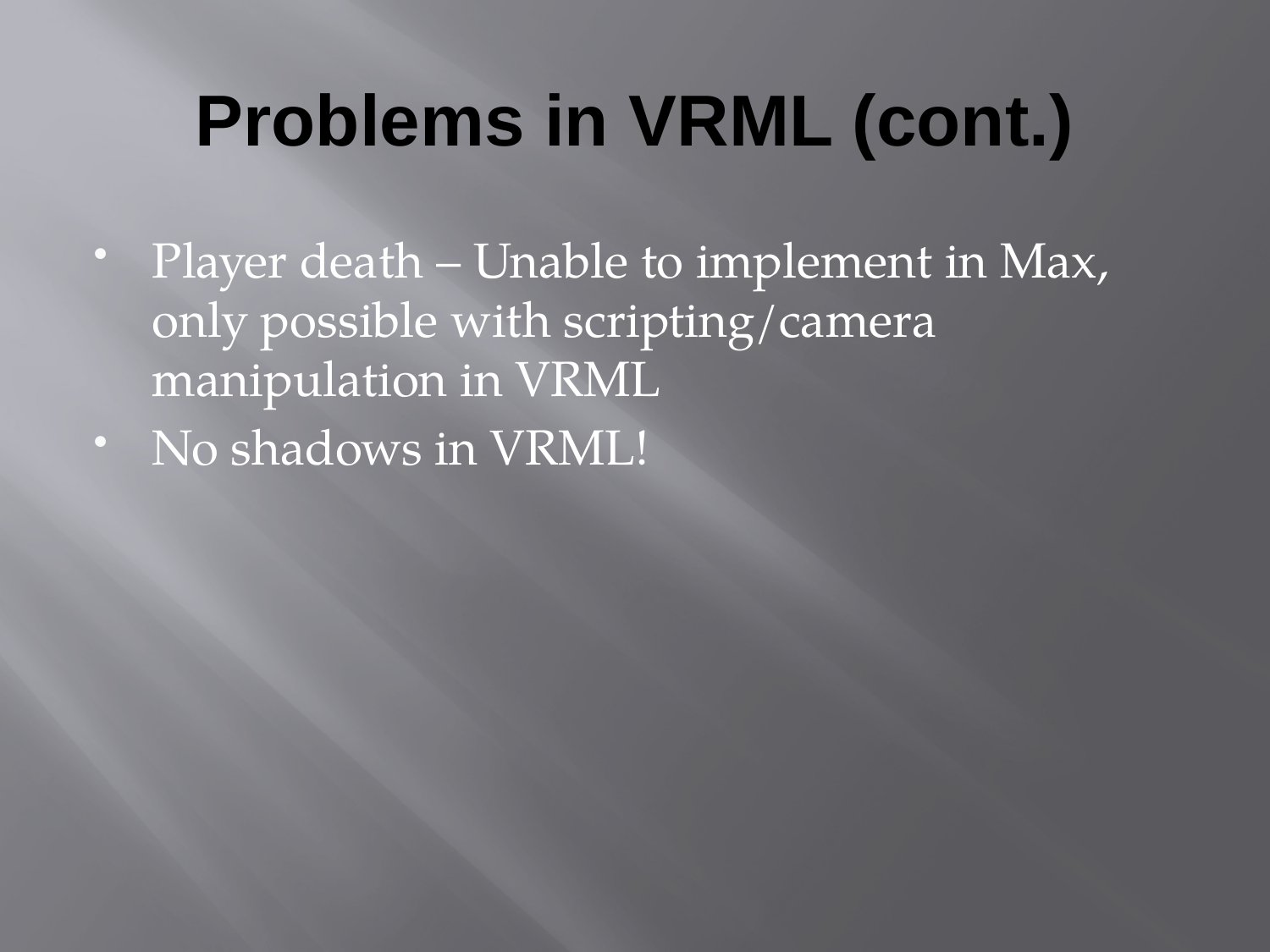

# Problems in VRML (cont.)
Player death – Unable to implement in Max, only possible with scripting/camera manipulation in VRML
No shadows in VRML!